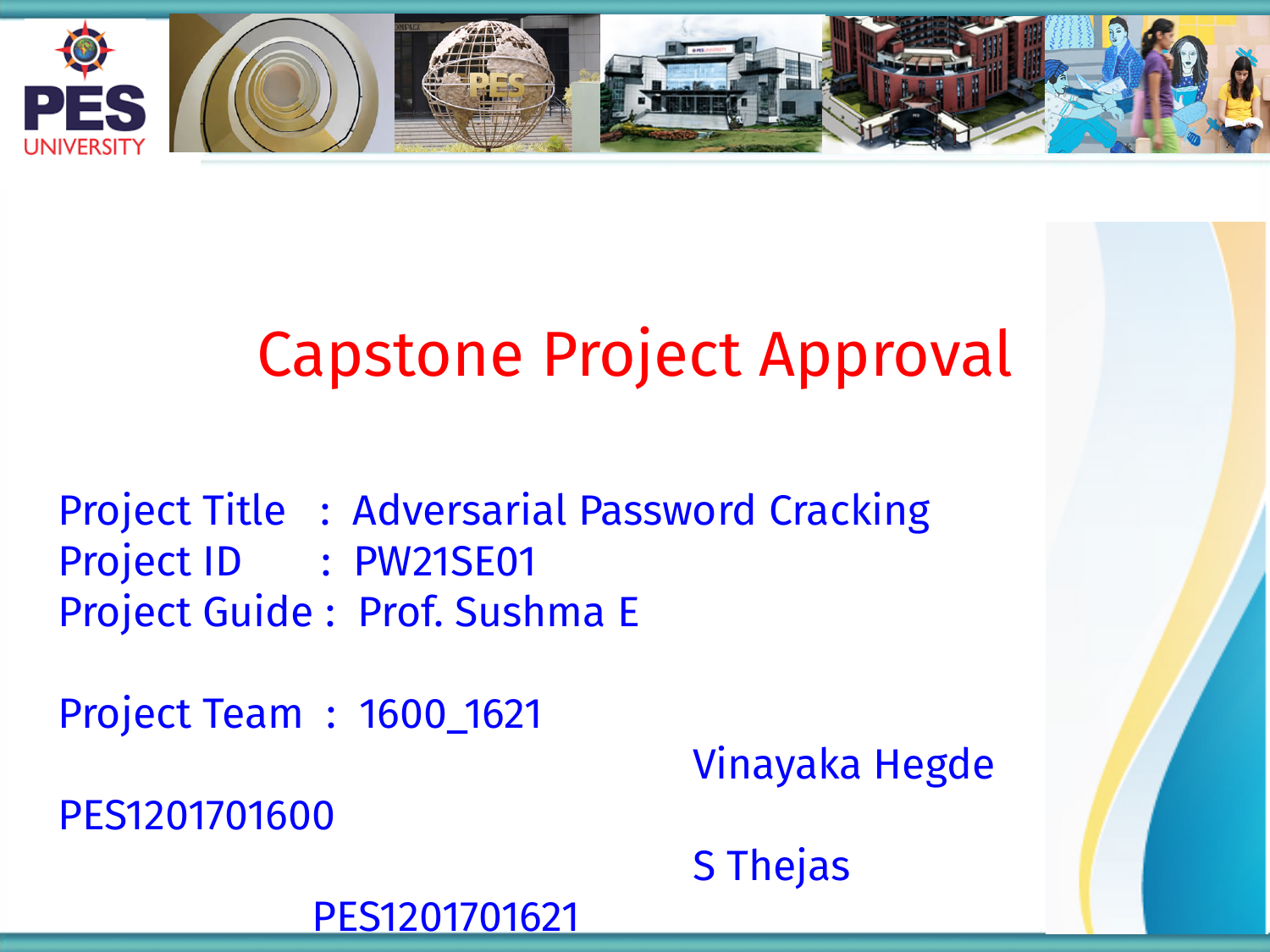

Capstone Project Approval
Project Title   :  Adversarial Password Cracking
Project ID       :  PW21SE01
Project Guide :  Prof. Sushma E

Project Team  :  1600_1621
					Vinayaka Hegde PES1201701600
					S Thejas			PES1201701621